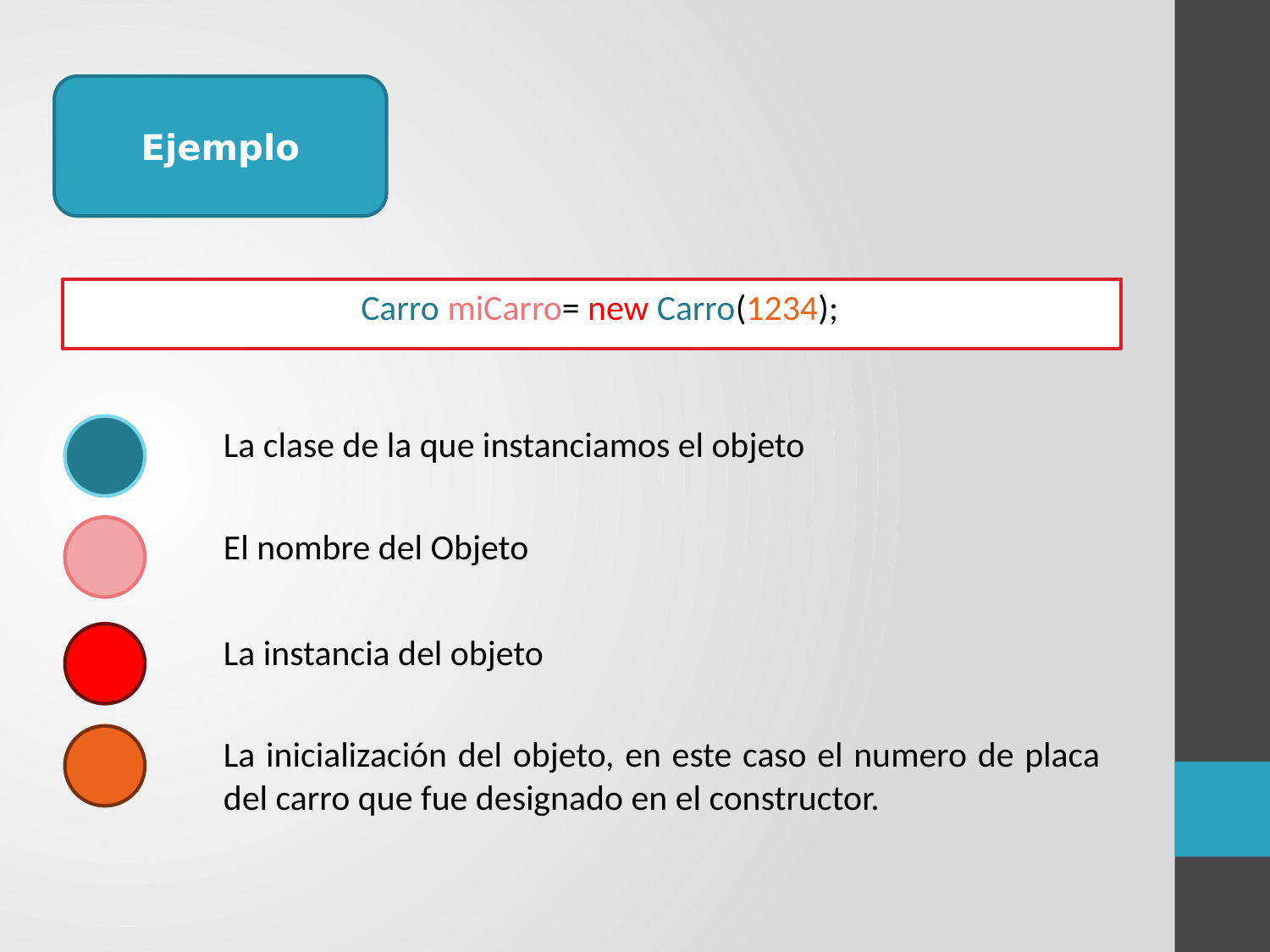

Ejemplo
Carro miCarro= new Carro(1234);

La clase de la que instanciamos el objeto

El nombre del Objeto

La instancia del objeto

La inicialización del objeto, en este caso el numero de placa del carro que fue designado en el constructor.